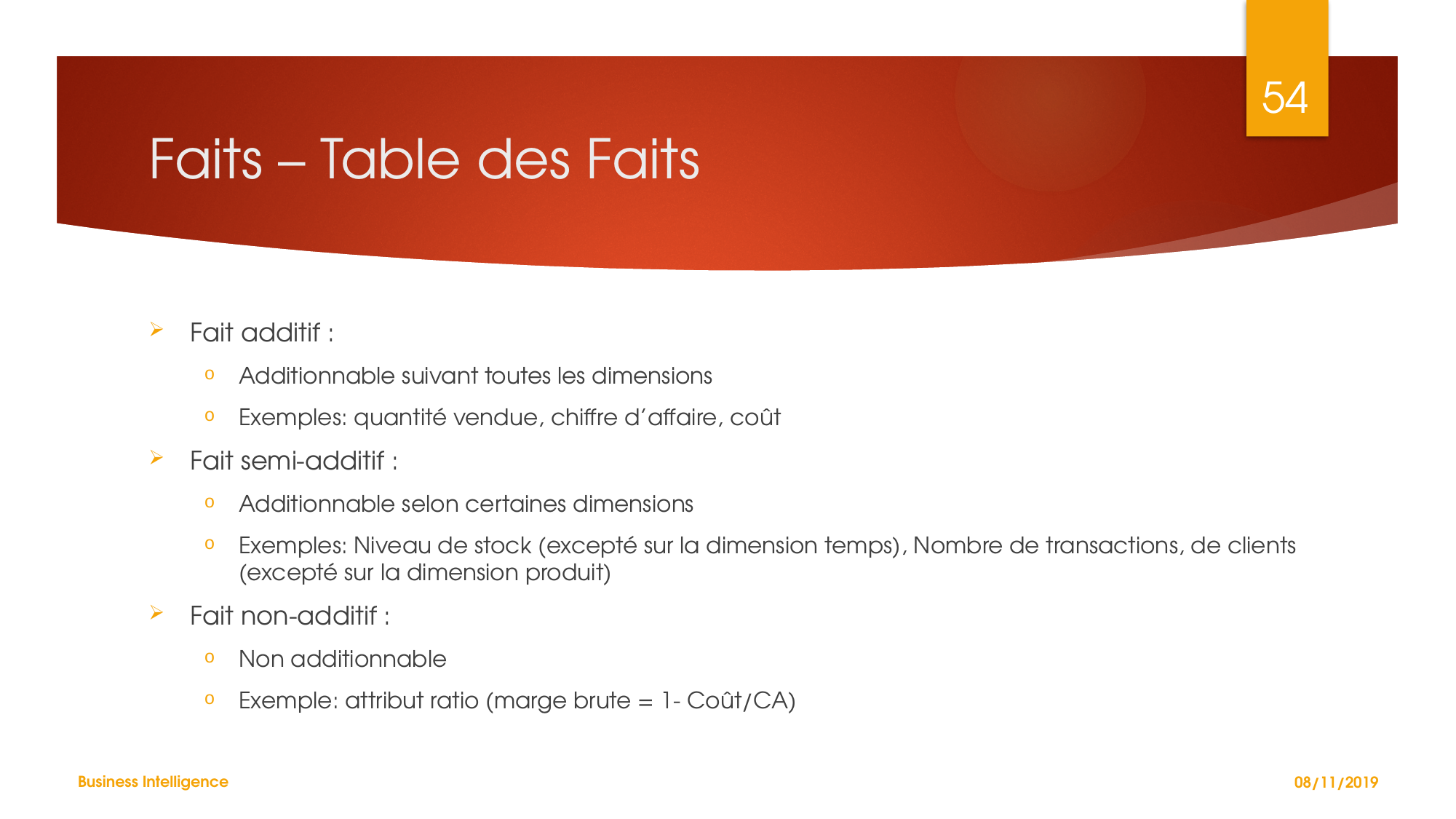

54
# Faits – Table des Faits
Fait additif :
Additionnable suivant toutes les dimensions
Exemples: quantité vendue, chiffre d’affaire, coût
Fait semi-additif :
Additionnable selon certaines dimensions
Exemples: Niveau de stock (excepté sur la dimension temps), Nombre de transactions, de clients (excepté sur la dimension produit)
Fait non-additif :
Non additionnable
Exemple: attribut ratio (marge brute = 1- Coût/CA)
Business Intelligence
08/11/2019